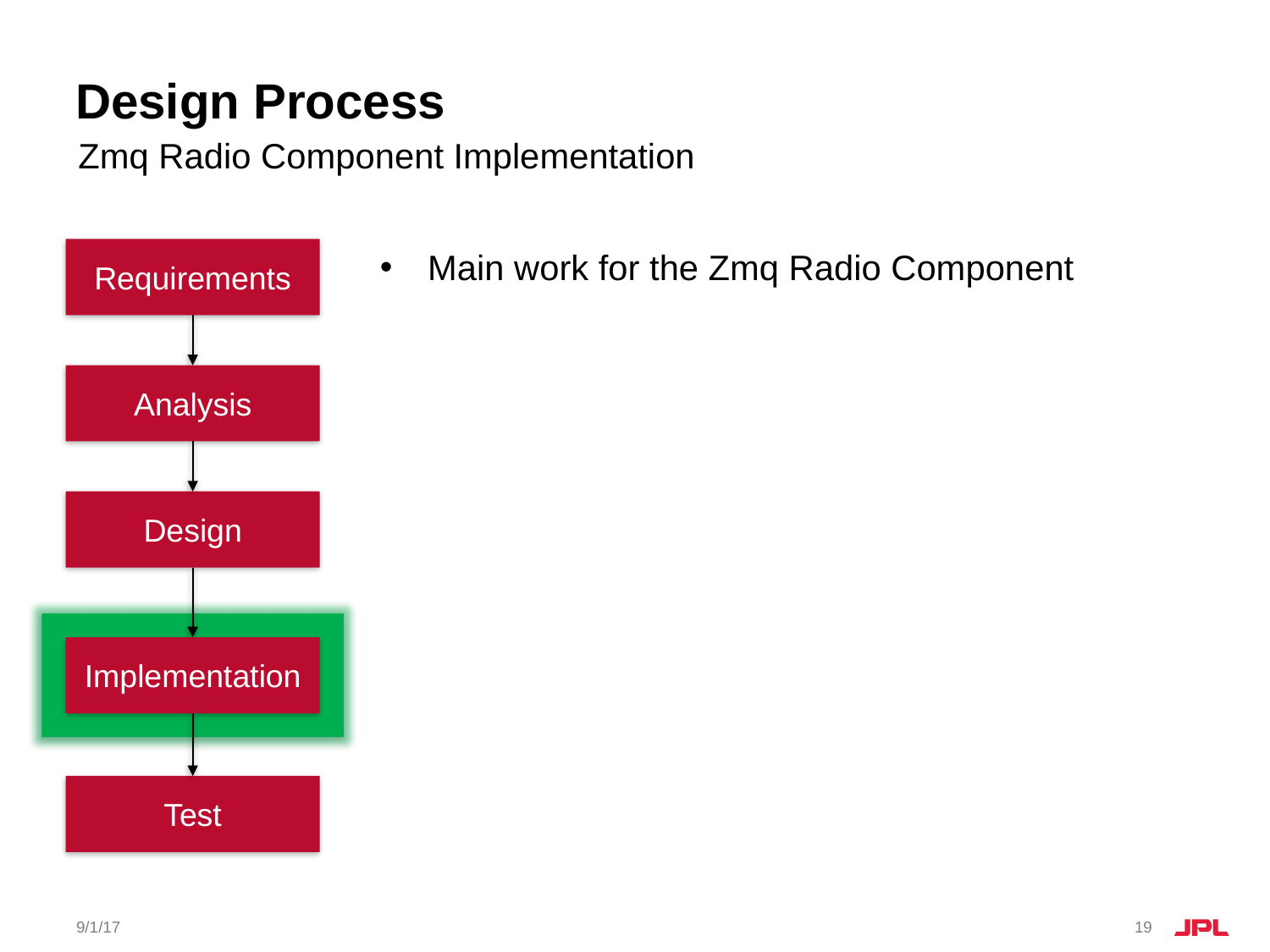

# Design Process
Zmq Radio Component Implementation
Requirements
Main work for the Zmq Radio Component
Analysis
Design

Implementation
Test
9/1/17

19